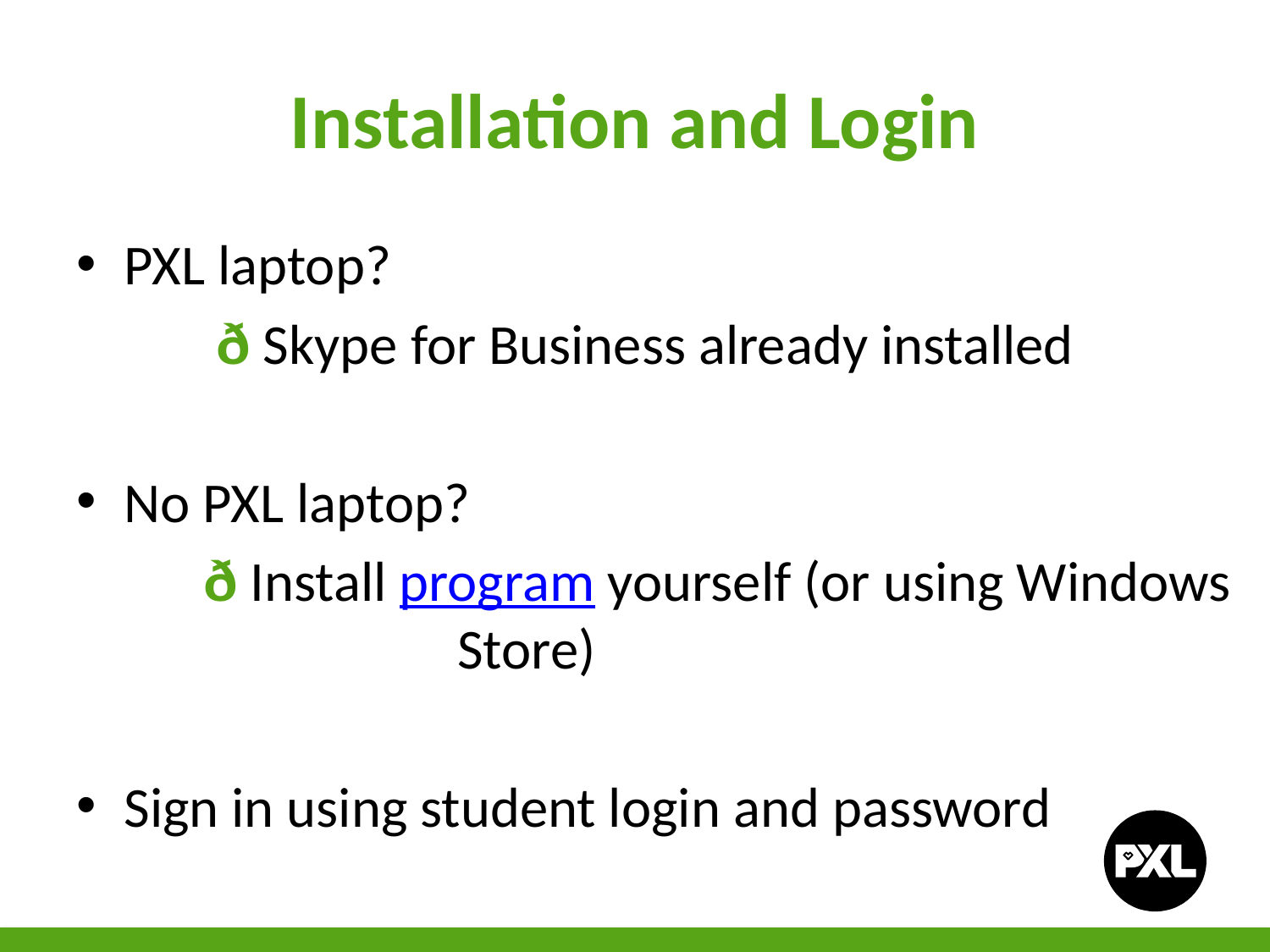

# Installation and Login
PXL laptop?
	 ð Skype for Business already installed

No PXL laptop?
	ð Install program yourself (or using Windows 			Store)

Sign in using student login and password